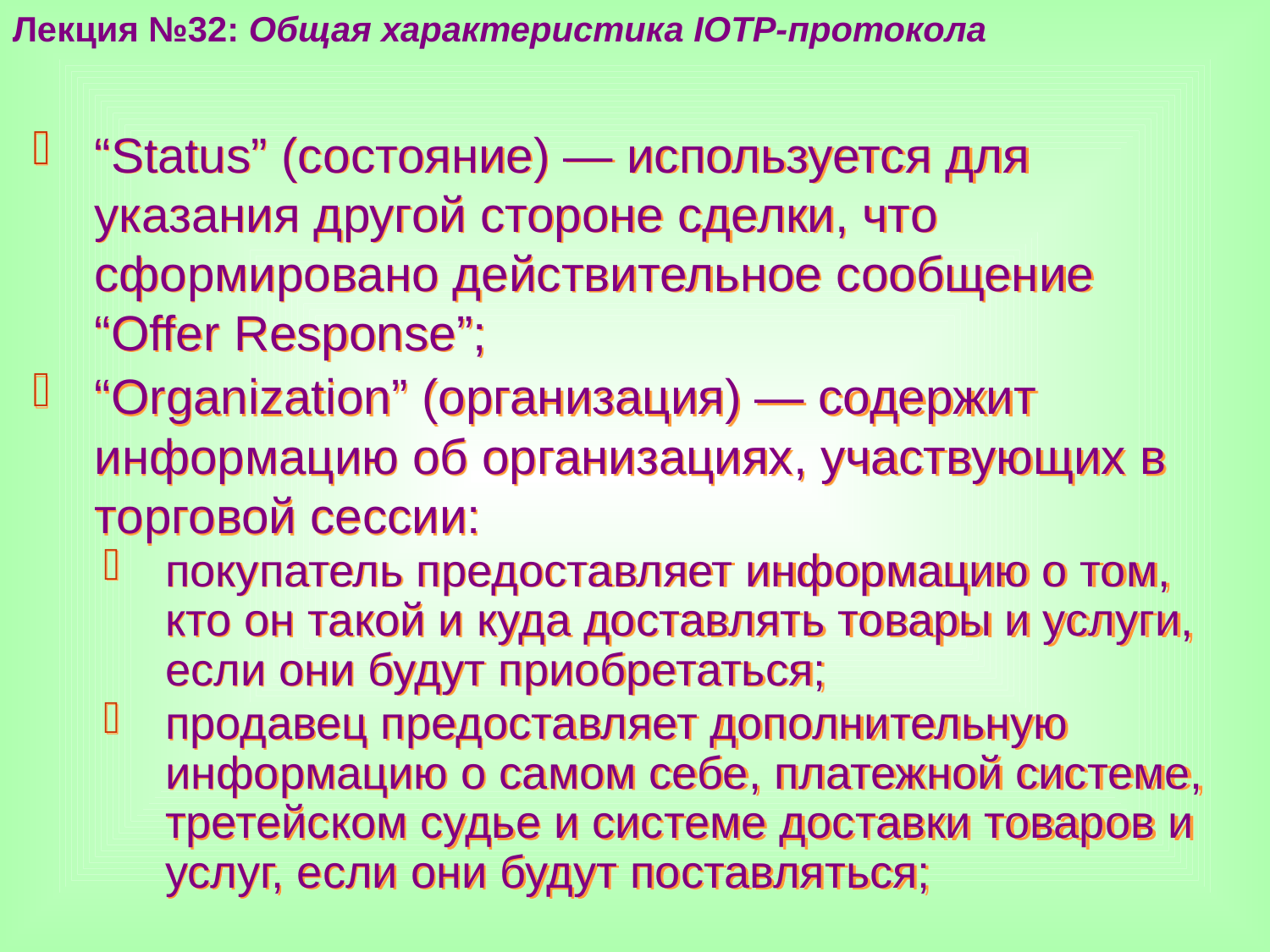

Лекция №32: Общая характеристика IOTP-протокола
“Status” (состояние) — используется для указания другой стороне сделки, что сформировано действительное сообщение “Offer Response”;
“Organization” (организация) — содержит информацию об организациях, участвующих в торговой сессии:
покупатель предоставляет информацию о том, кто он такой и куда доставлять товары и услуги, если они будут приобретаться;
продавец предоставляет дополнительную информацию о самом себе, платежной системе, третейском судье и системе доставки товаров и услуг, если они будут поставляться;